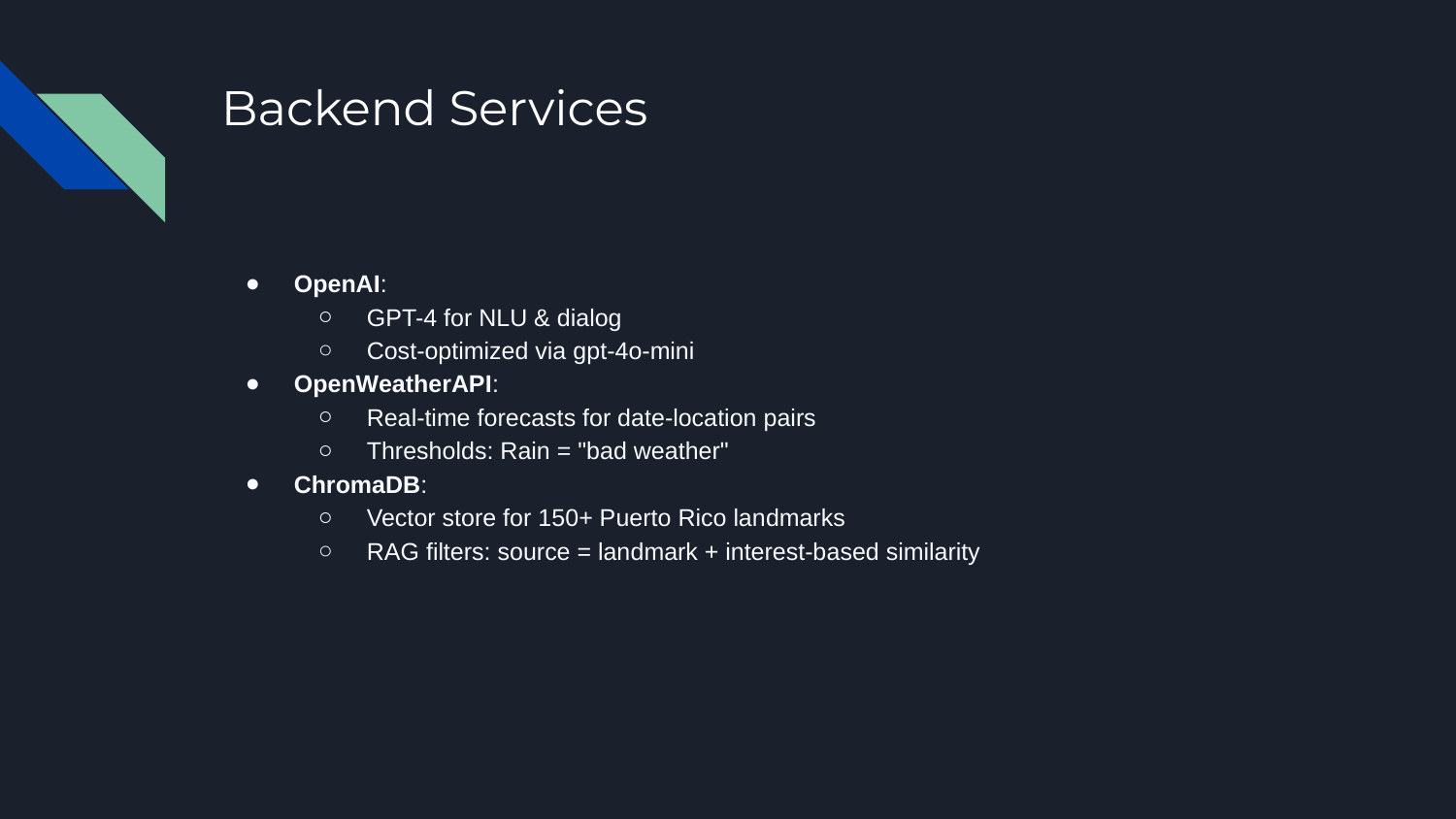

# Backend Services
OpenAI:
GPT-4 for NLU & dialog
Cost-optimized via gpt-4o-mini
OpenWeatherAPI:
Real-time forecasts for date-location pairs
Thresholds: Rain = "bad weather"
ChromaDB:
Vector store for 150+ Puerto Rico landmarks
RAG filters: source = landmark + interest-based similarity